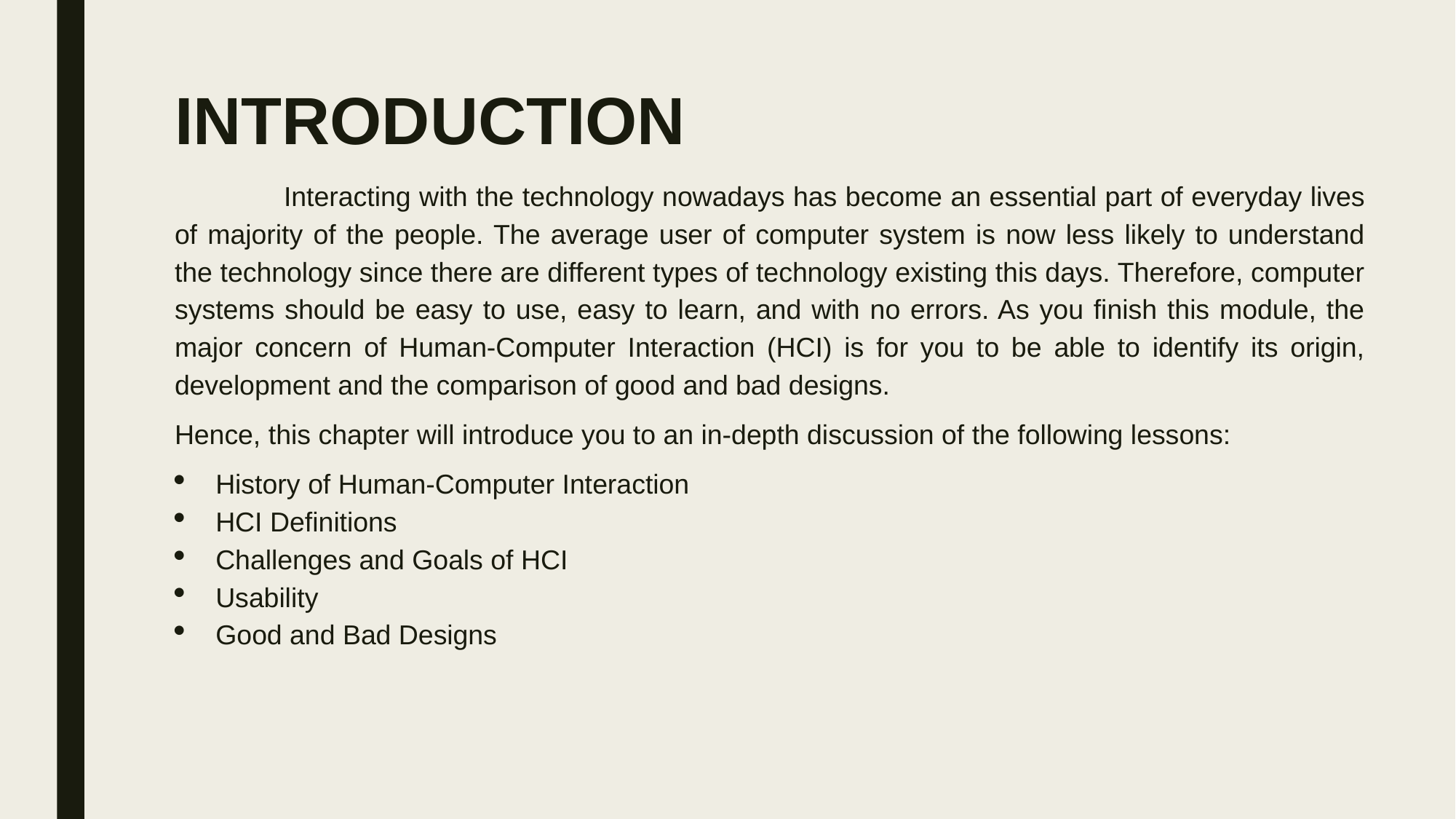

# INTRODUCTION
	Interacting with the technology nowadays has become an essential part of everyday lives of majority of the people. The average user of computer system is now less likely to understand the technology since there are different types of technology existing this days. Therefore, computer systems should be easy to use, easy to learn, and with no errors. As you finish this module, the major concern of Human-Computer Interaction (HCI) is for you to be able to identify its origin, development and the comparison of good and bad designs.
Hence, this chapter will introduce you to an in-depth discussion of the following lessons:
History of Human-Computer Interaction
HCI Definitions
Challenges and Goals of HCI
Usability
Good and Bad Designs